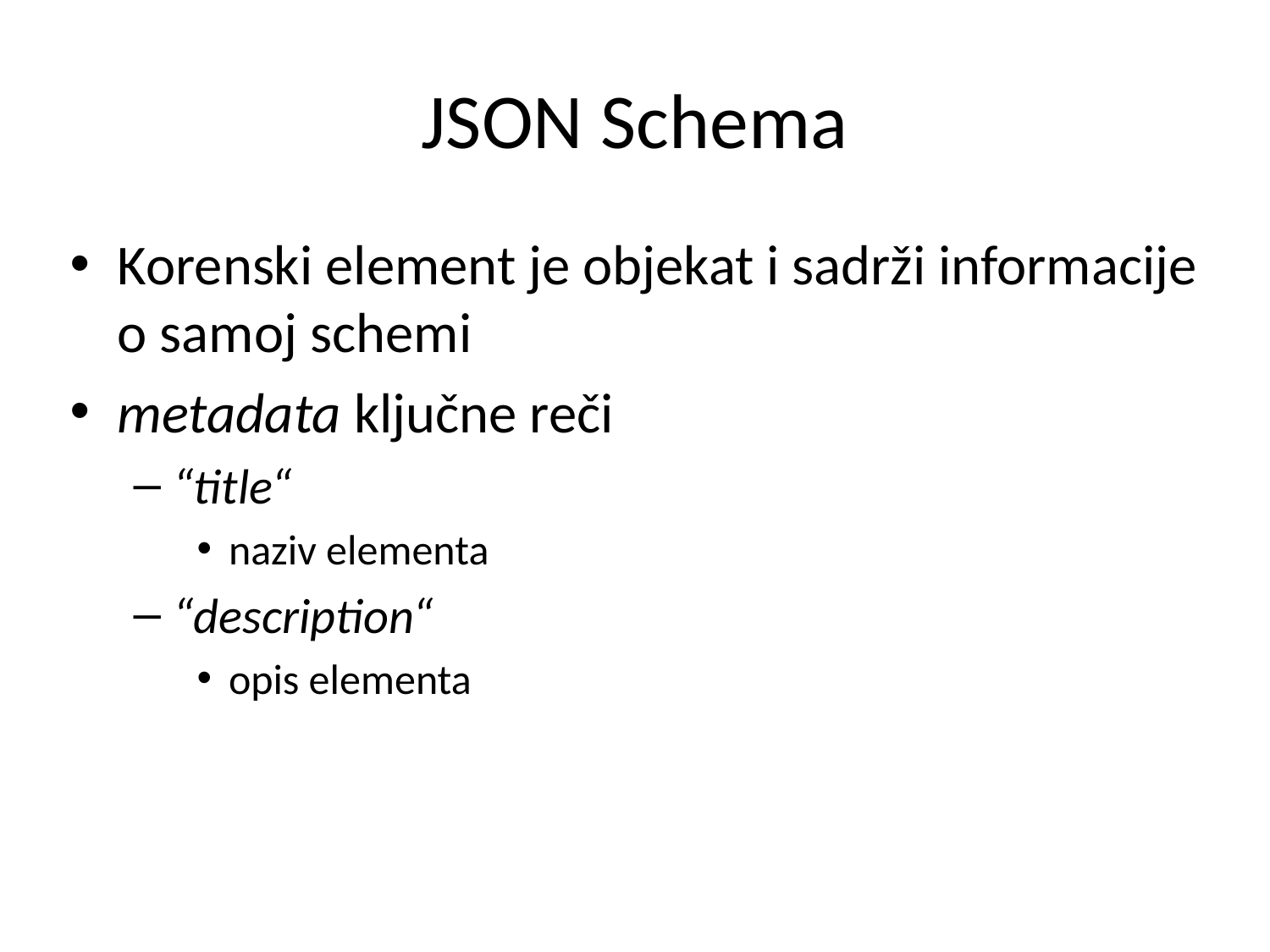

# JSON Schema
Korenski element je objekat i sadrži informacije o samoj schemi
metadata ključne reči
“title“
naziv elementa
“description“
opis elementa